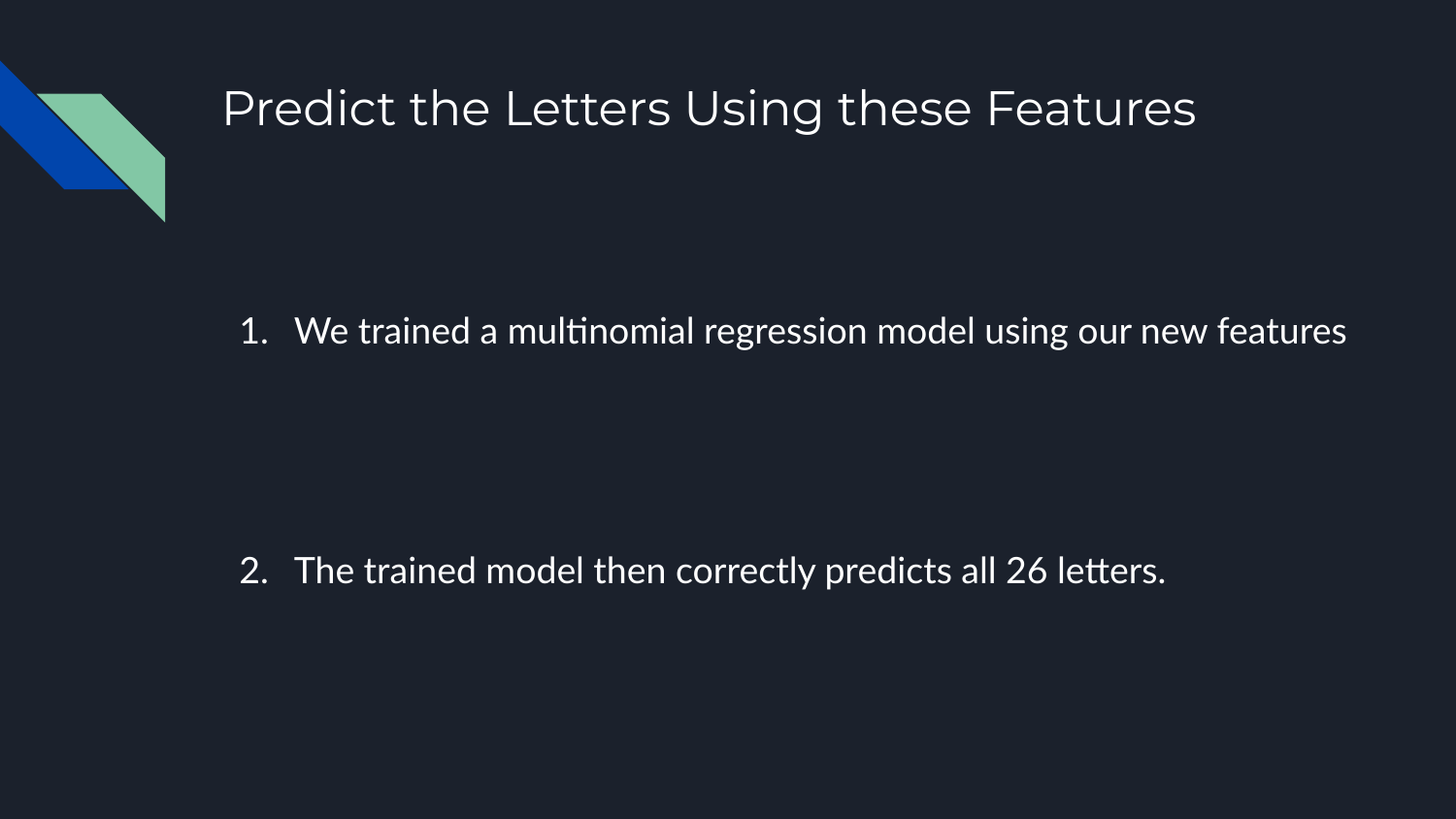

# Predict the Letters Using these Features
We trained a multinomial regression model using our new features

The trained model then correctly predicts all 26 letters.